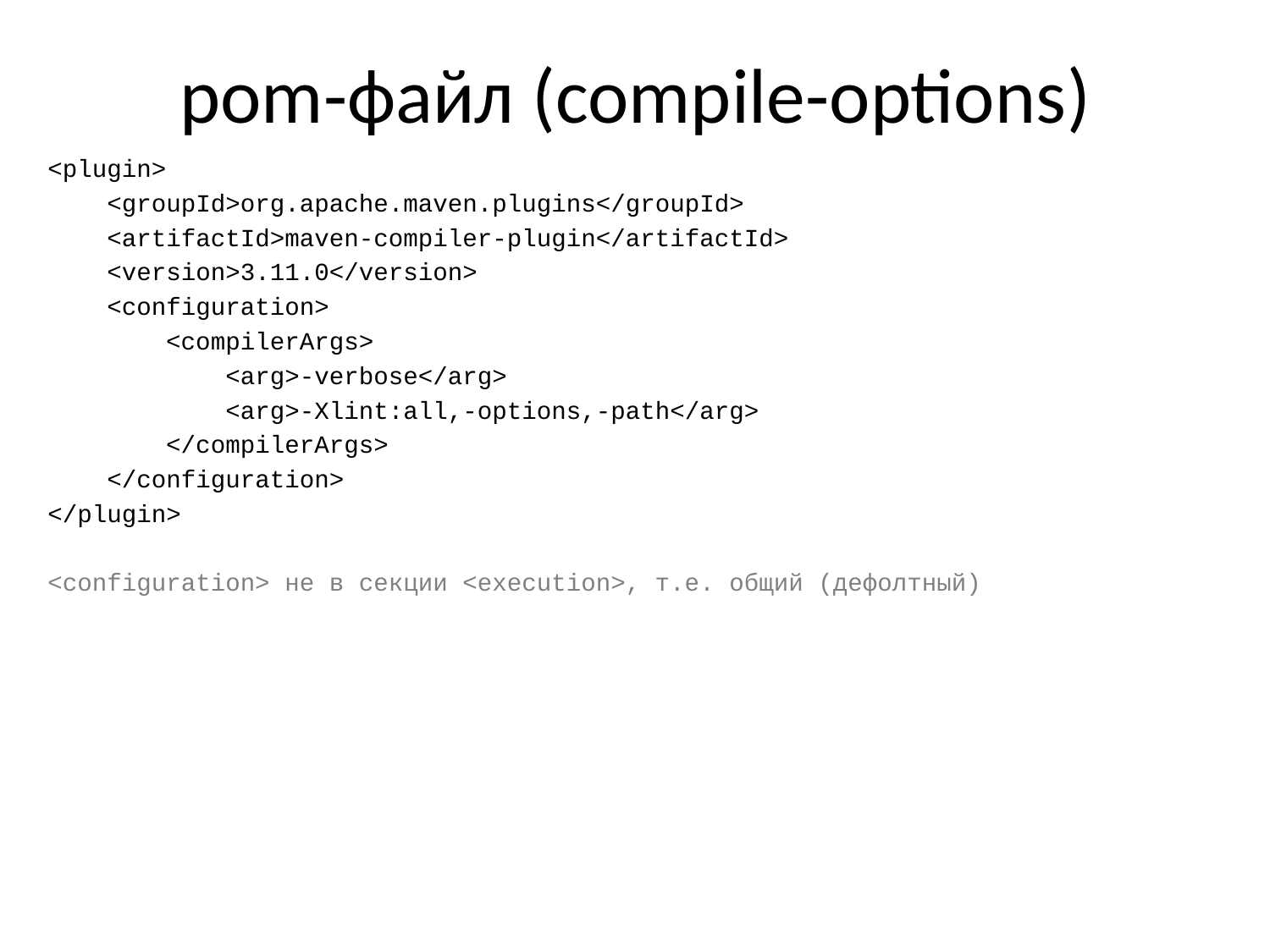

# pom-файл (compile-options)
<plugin>
    <groupId>org.apache.maven.plugins</groupId>
    <artifactId>maven-compiler-plugin</artifactId>
    <version>3.11.0</version>
    <configuration>
        <compilerArgs>
            <arg>-verbose</arg>
            <arg>-Xlint:all,-options,-path</arg>
        </compilerArgs>
    </configuration>
</plugin>

<configuration> не в секции <execution>, т.е. общий (дефолтный)